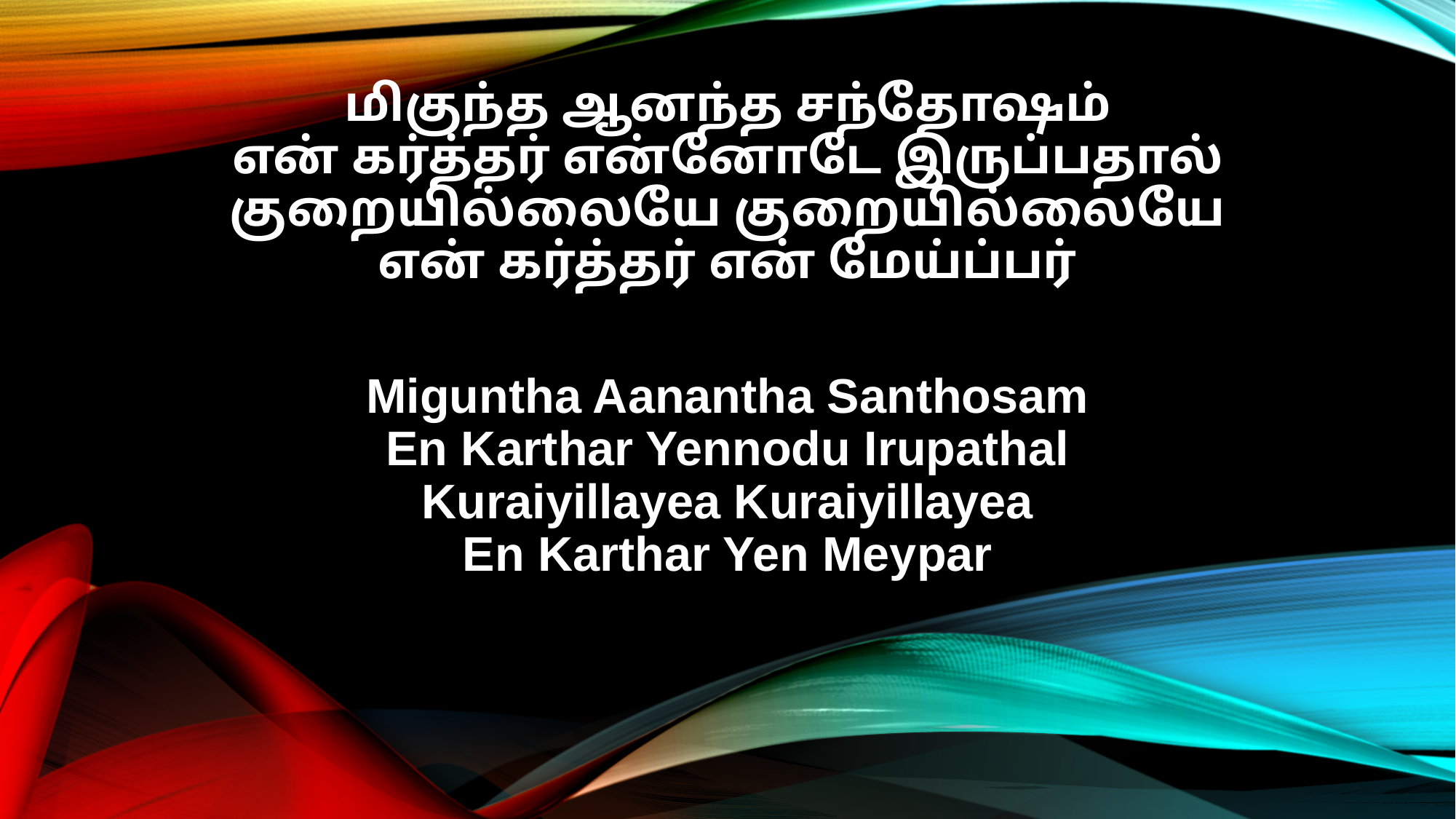

மிகுந்த ஆனந்த சந்தோஷம்
என் கர்த்தர் என்னோடே இருப்பதால்
குறையில்லையே குறையில்லையே
என் கர்த்தர் என் மேய்ப்பர்

Miguntha Aanantha Santhosam
En Karthar Yennodu Irupathal
Kuraiyillayea Kuraiyillayea
En Karthar Yen Meypar